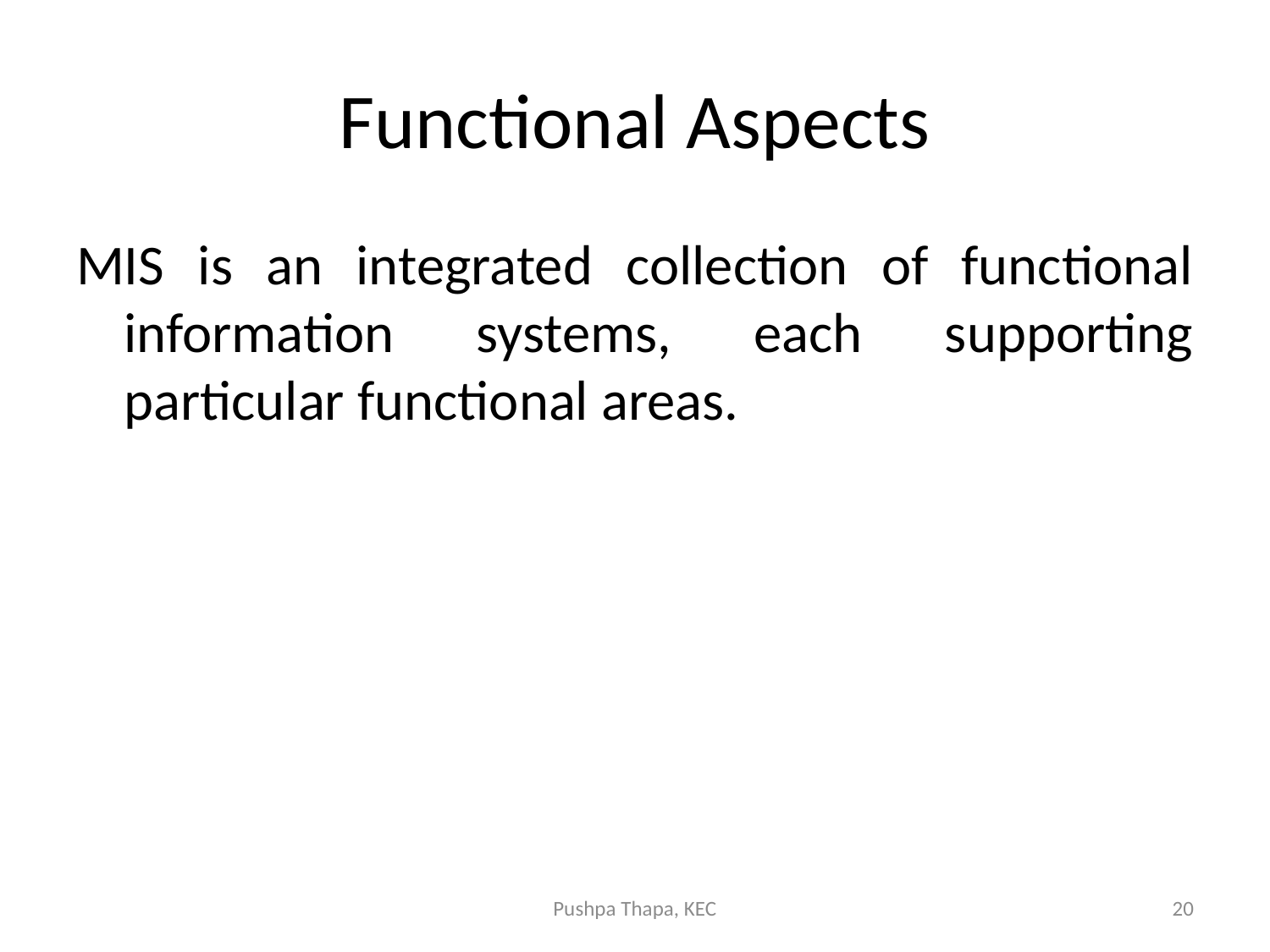

# Functional Aspects
MIS is an integrated collection of functional information systems, each supporting particular functional areas.

Pushpa Thapa, KEC
20